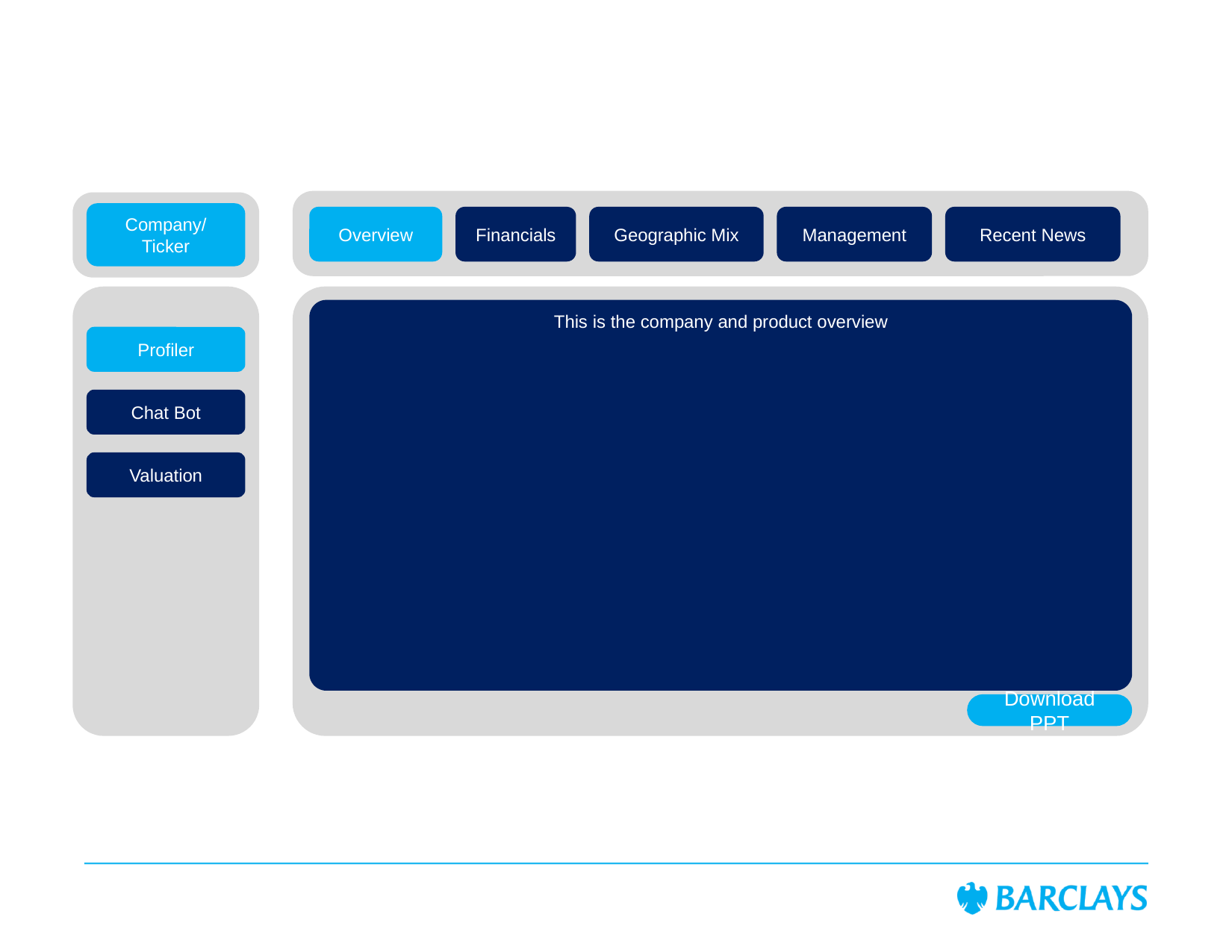

Company/
Ticker
Overview
Financials
Geographic Mix
Management
Recent News

This is the company and product overview
Profiler
Chat Bot
Valuation
Download PPT